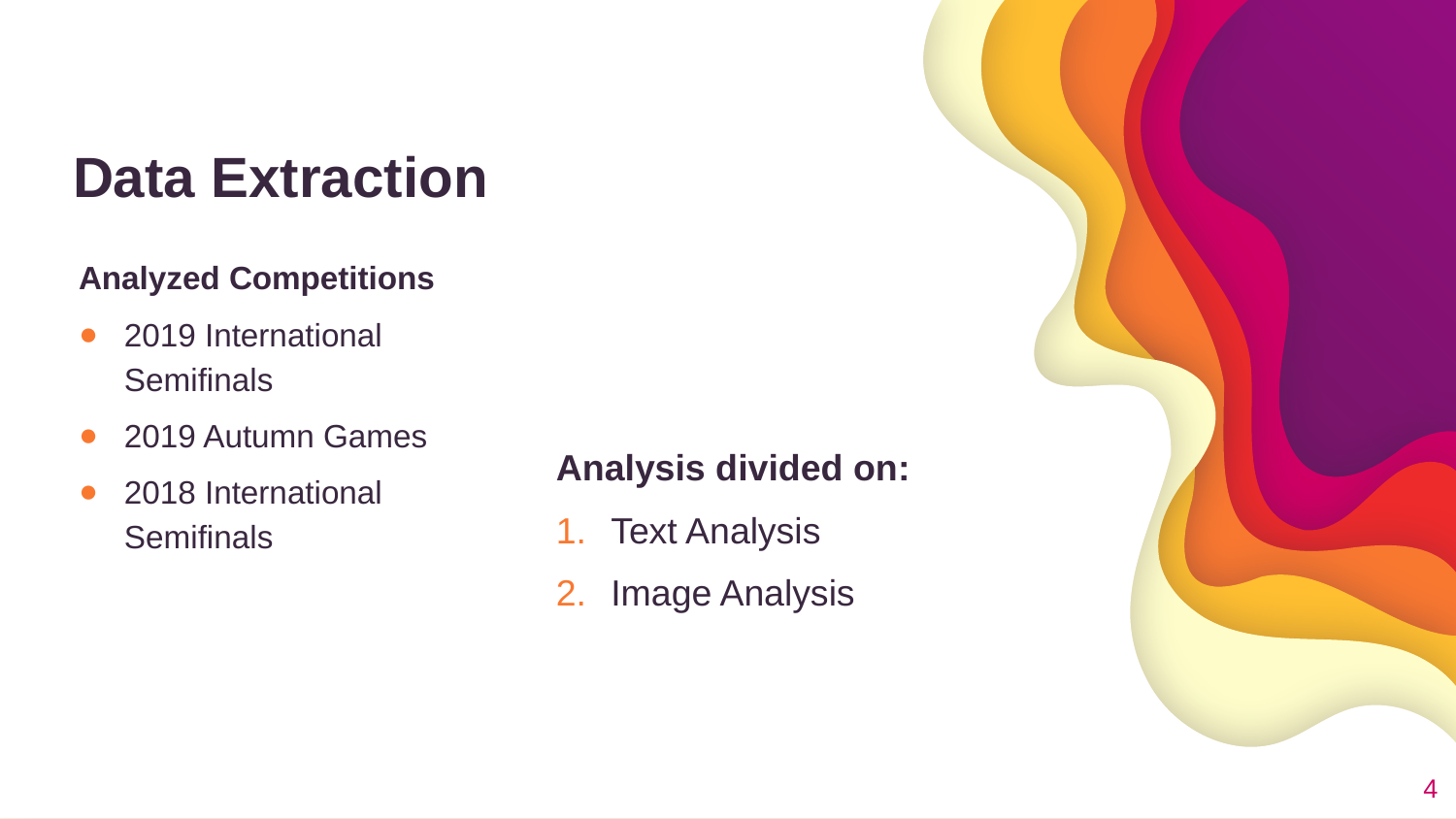

# Data Extraction
Analyzed Competitions
2019 International Semifinals
2019 Autumn Games
2018 International Semifinals
Analysis divided on:
Text Analysis
Image Analysis
4